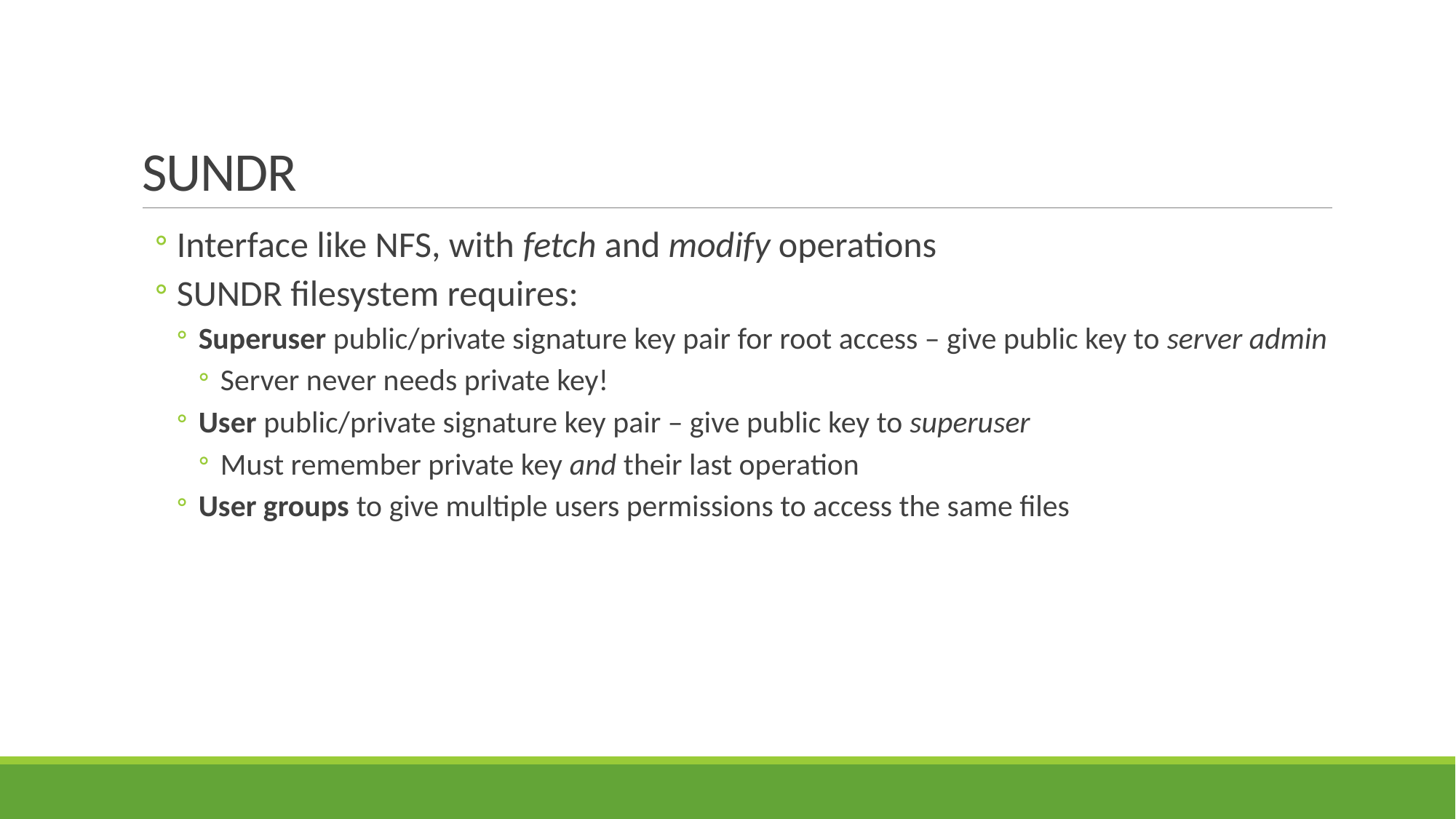

# SUNDR
Interface like NFS, with fetch and modify operations
SUNDR filesystem requires:
Superuser public/private signature key pair for root access – give public key to server admin
Server never needs private key!
User public/private signature key pair – give public key to superuser
Must remember private key and their last operation
User groups to give multiple users permissions to access the same files